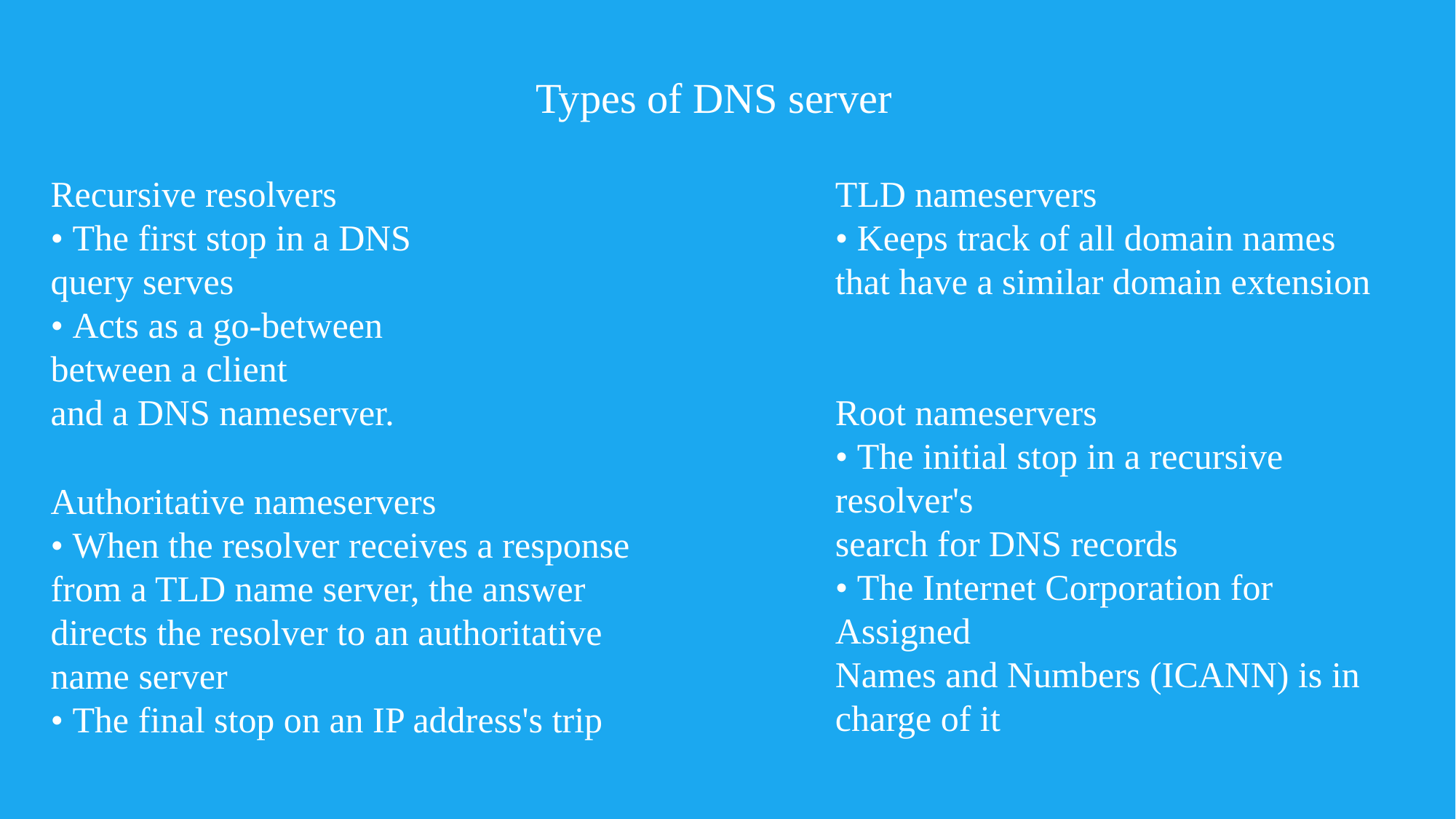

Types of DNS server
Recursive resolvers
• The first stop in a DNS query serves
• Acts as a go-between between a client
and a DNS nameserver.
TLD nameservers
• Keeps track of all domain names that have a similar domain extension
Root nameservers
• The initial stop in a recursive resolver's
search for DNS records
• The Internet Corporation for Assigned
Names and Numbers (ICANN) is in
charge of it
Authoritative nameservers
• When the resolver receives a response
from a TLD name server, the answer
directs the resolver to an authoritative
name server
• The final stop on an IP address's trip